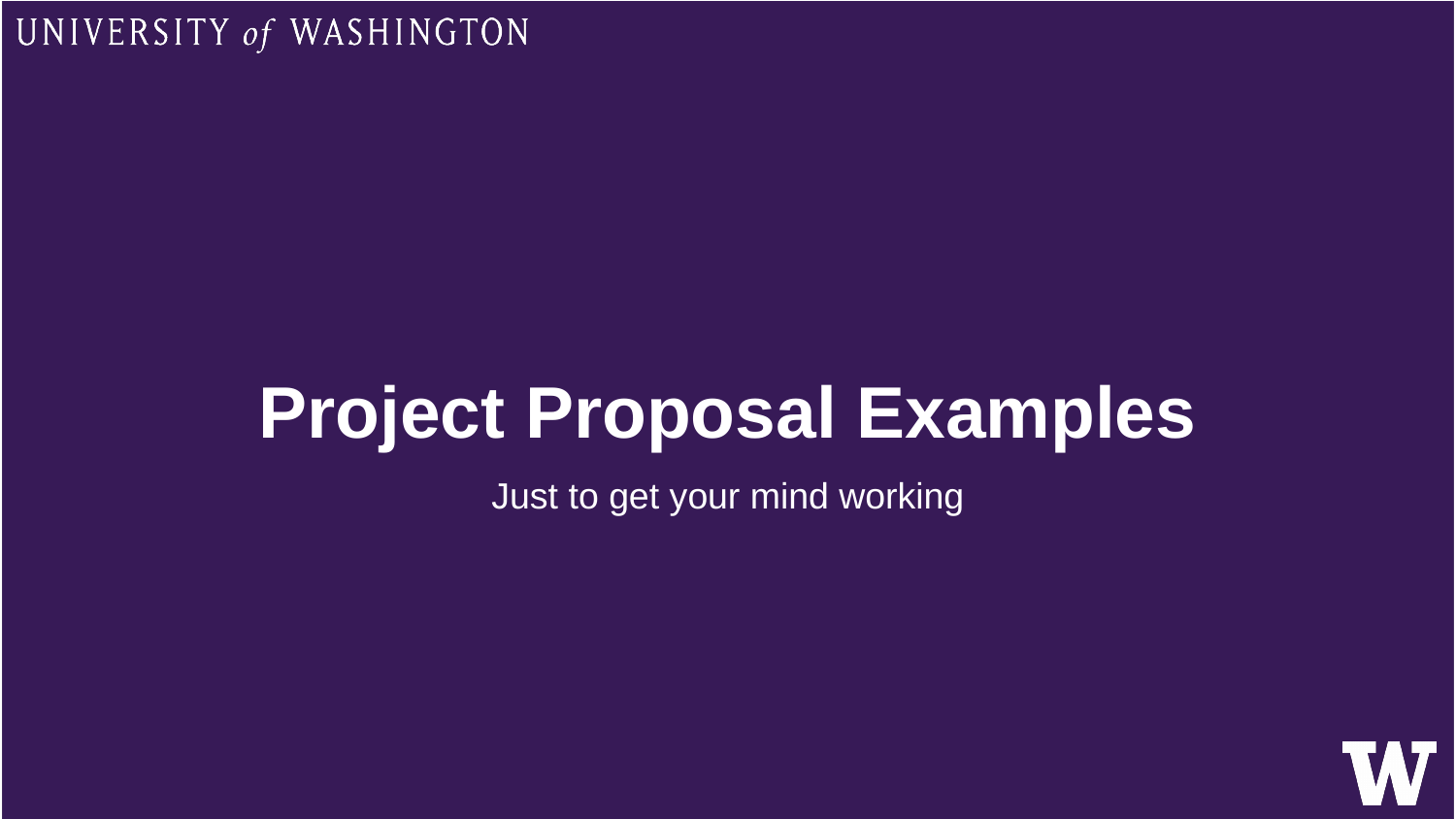

# Project Proposal Examples
Just to get your mind working